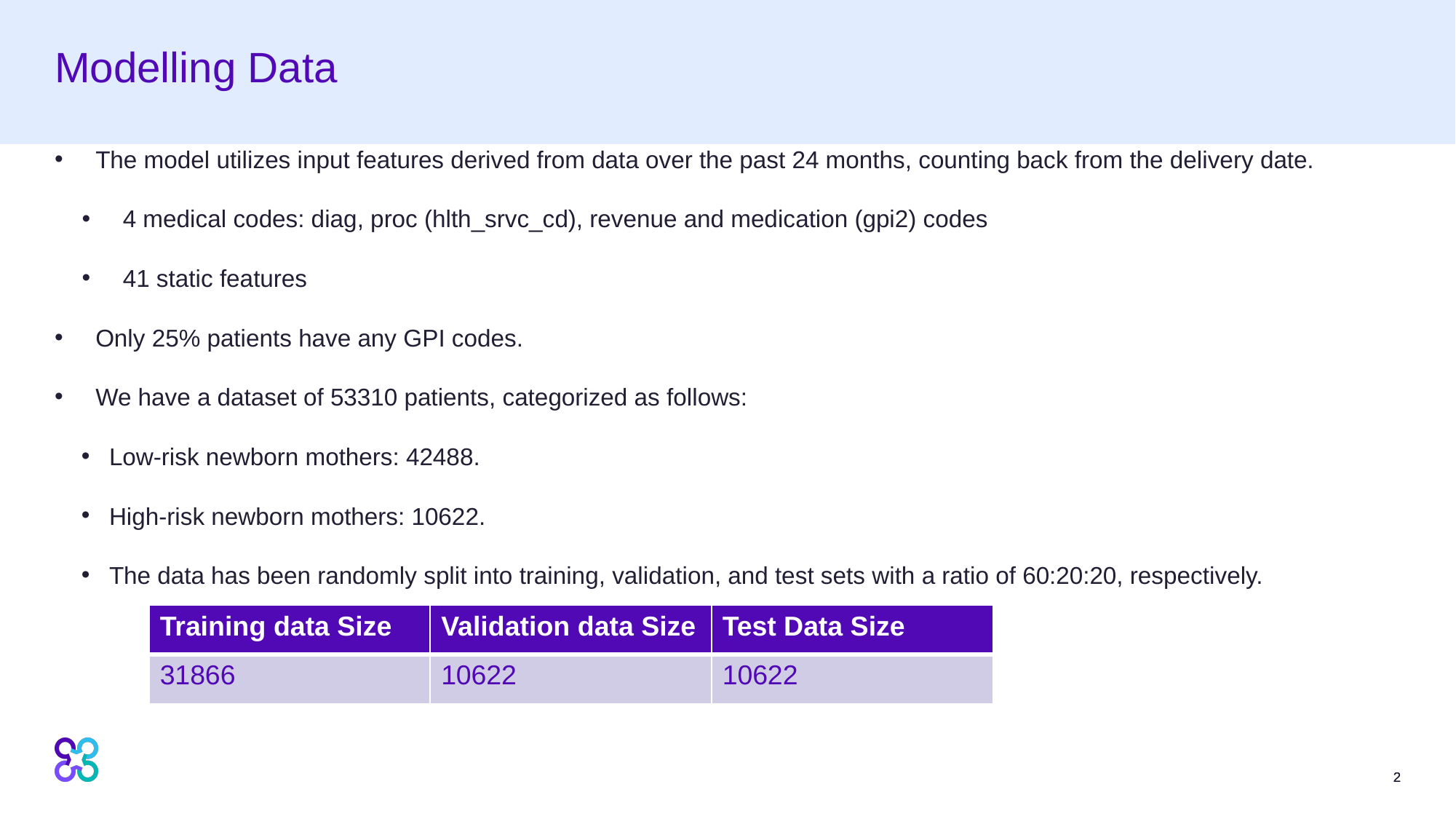

# Modelling Data
The model utilizes input features derived from data over the past 24 months, counting back from the delivery date.
4 medical codes: diag, proc (hlth_srvc_cd), revenue and medication (gpi2) codes
41 static features
Only 25% patients have any GPI codes.
We have a dataset of 53310 patients, categorized as follows:
Low-risk newborn mothers: 42488.
High-risk newborn mothers: 10622.
The data has been randomly split into training, validation, and test sets with a ratio of 60:20:20, respectively.

| Training data Size | Validation data Size | Test Data Size |
| --- | --- | --- |
| 31866 | 10622 | 10622 |